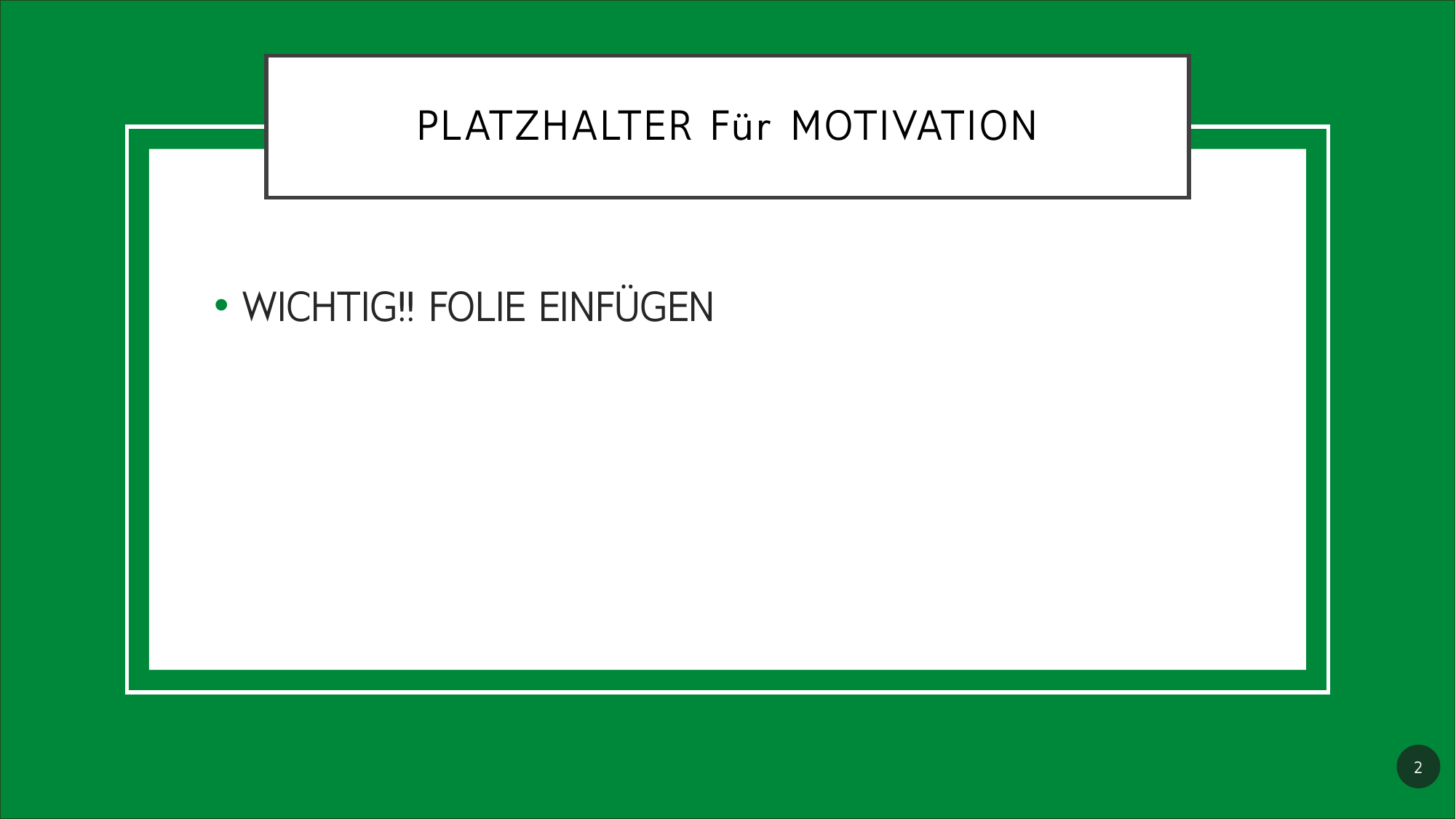

# PLATZHALTER Für MOTIVATION

WICHTIG!! FOLIE EINFÜGEN
2